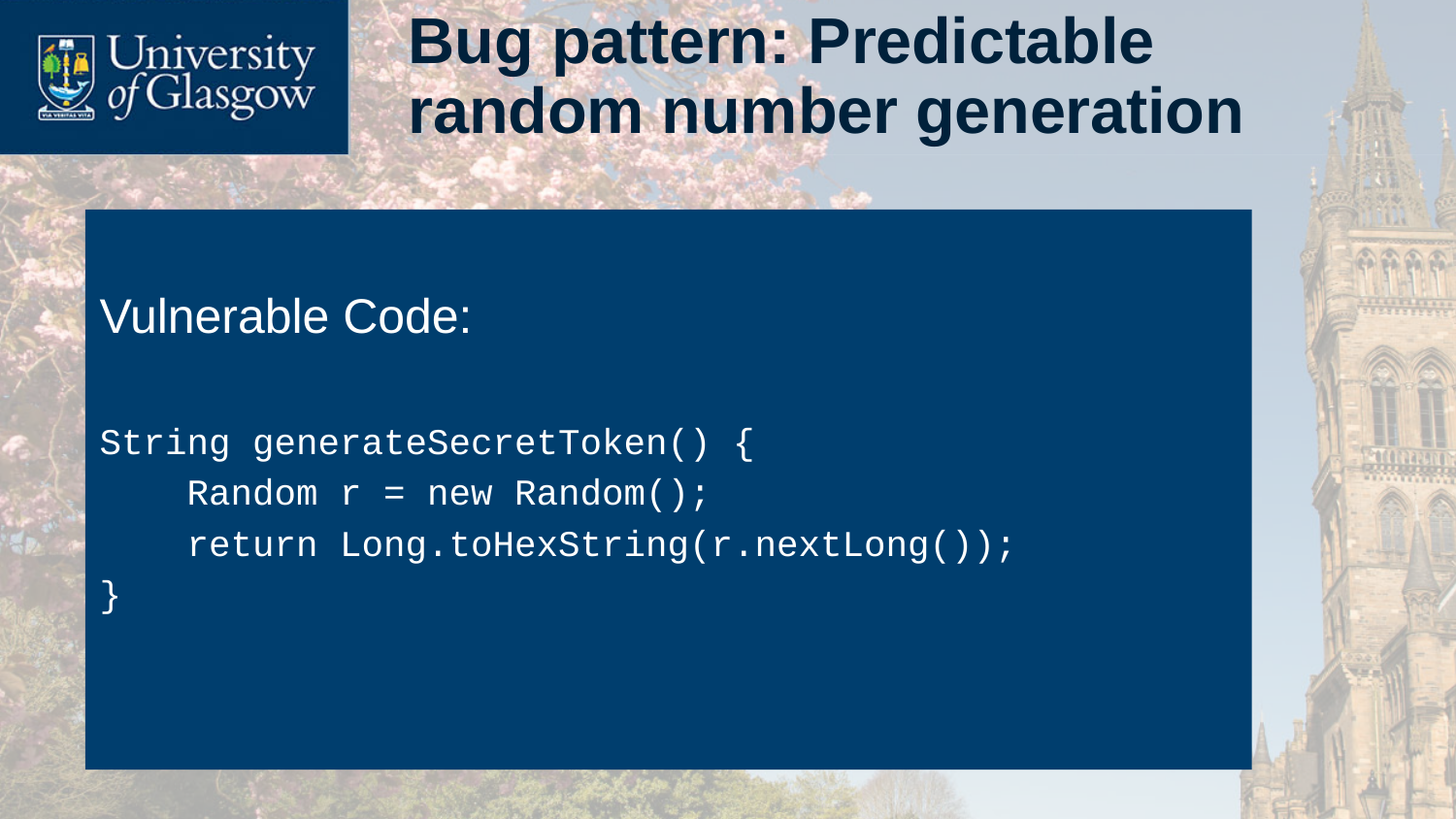

# Bug pattern: Predictable random number generation

Vulnerable Code:

String generateSecretToken() {
    Random r = new Random();
    return Long.toHexString(r.nextLong());
}